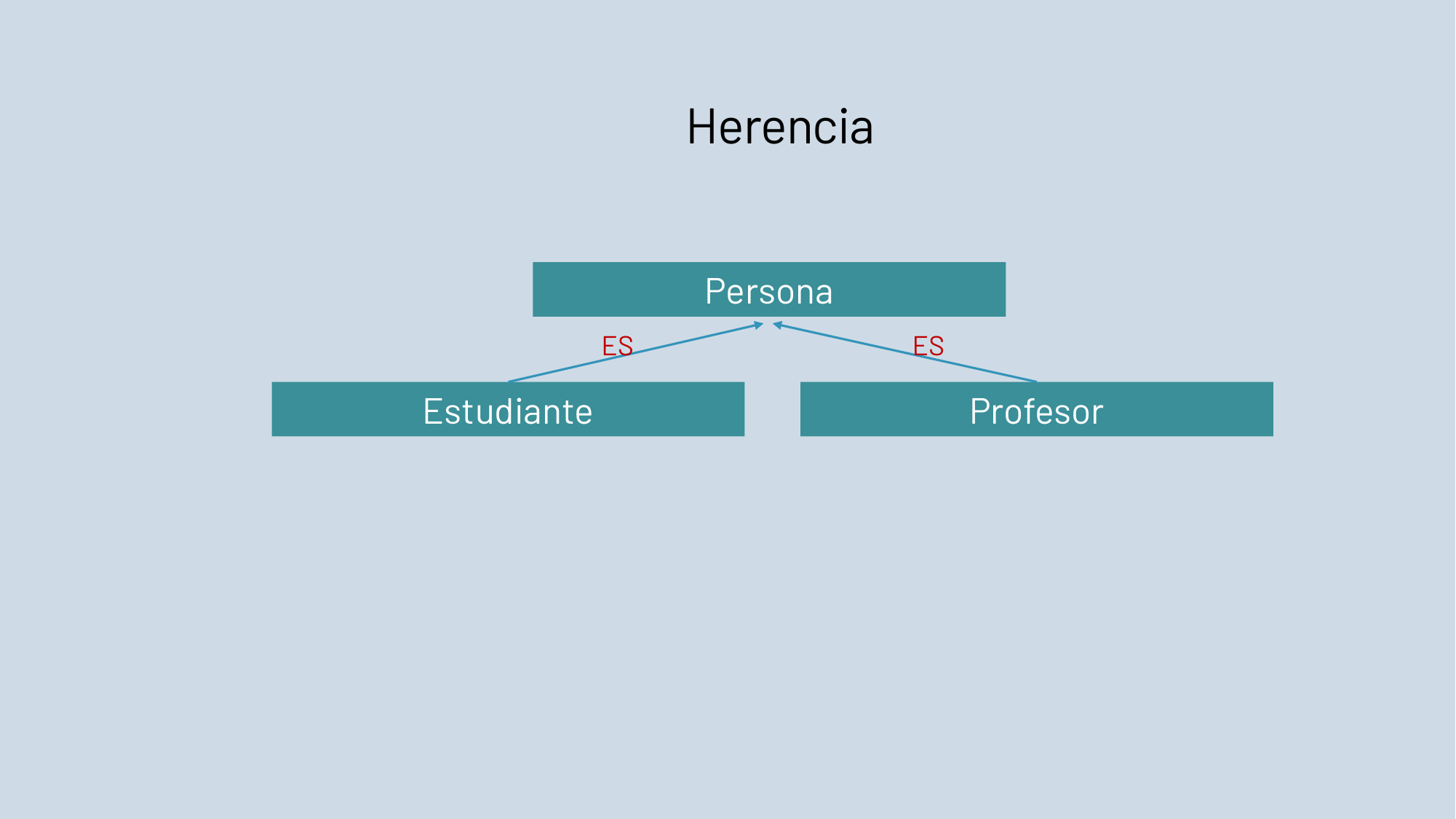

# Herencia
Persona
ES
ES
Estudiante
Profesor